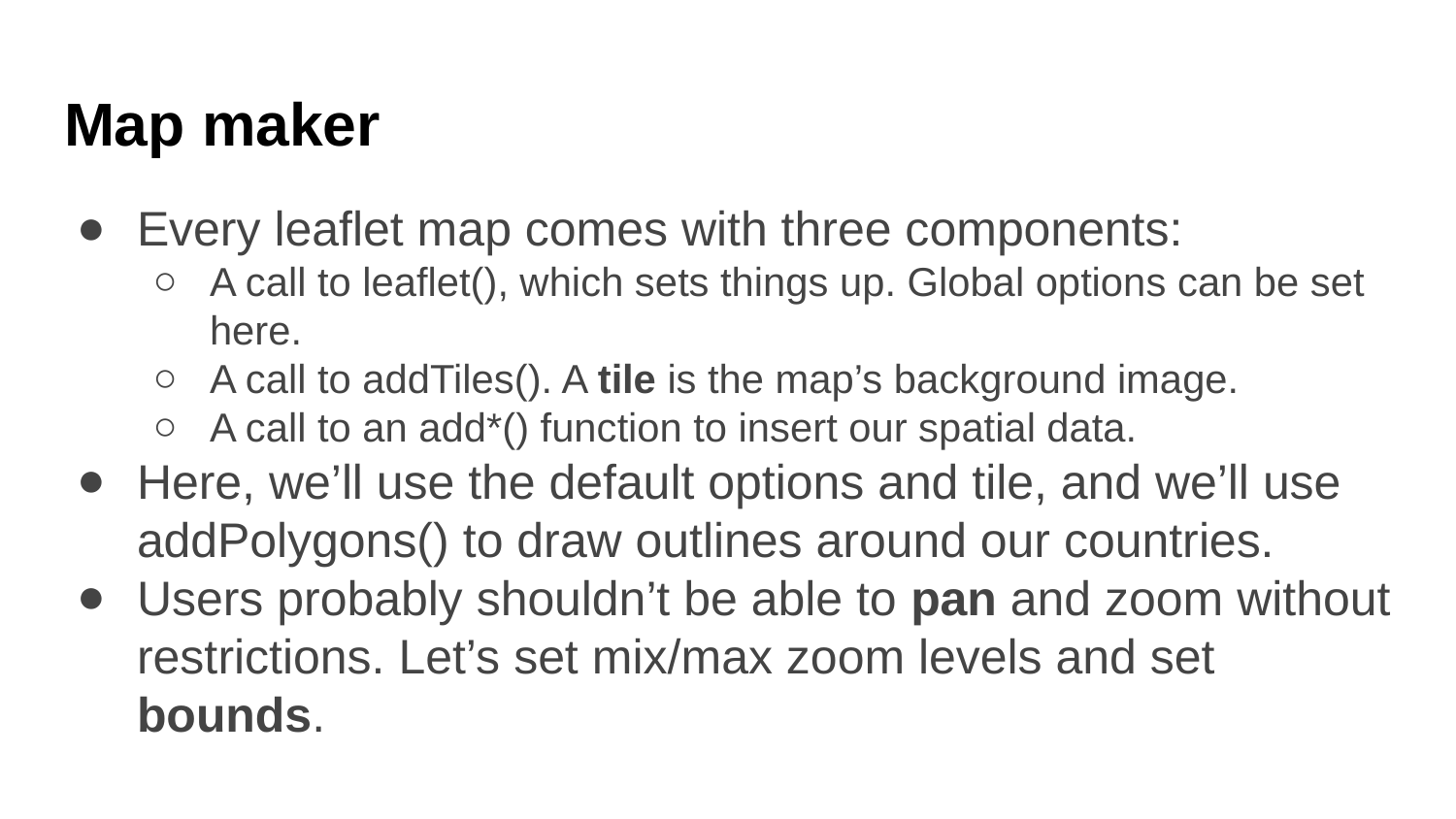

# Map maker
Every leaflet map comes with three components:
A call to leaflet(), which sets things up. Global options can be set here.
A call to addTiles(). A tile is the map’s background image.
A call to an add*() function to insert our spatial data.
Here, we’ll use the default options and tile, and we’ll use addPolygons() to draw outlines around our countries.
Users probably shouldn’t be able to pan and zoom without restrictions. Let’s set mix/max zoom levels and set bounds.